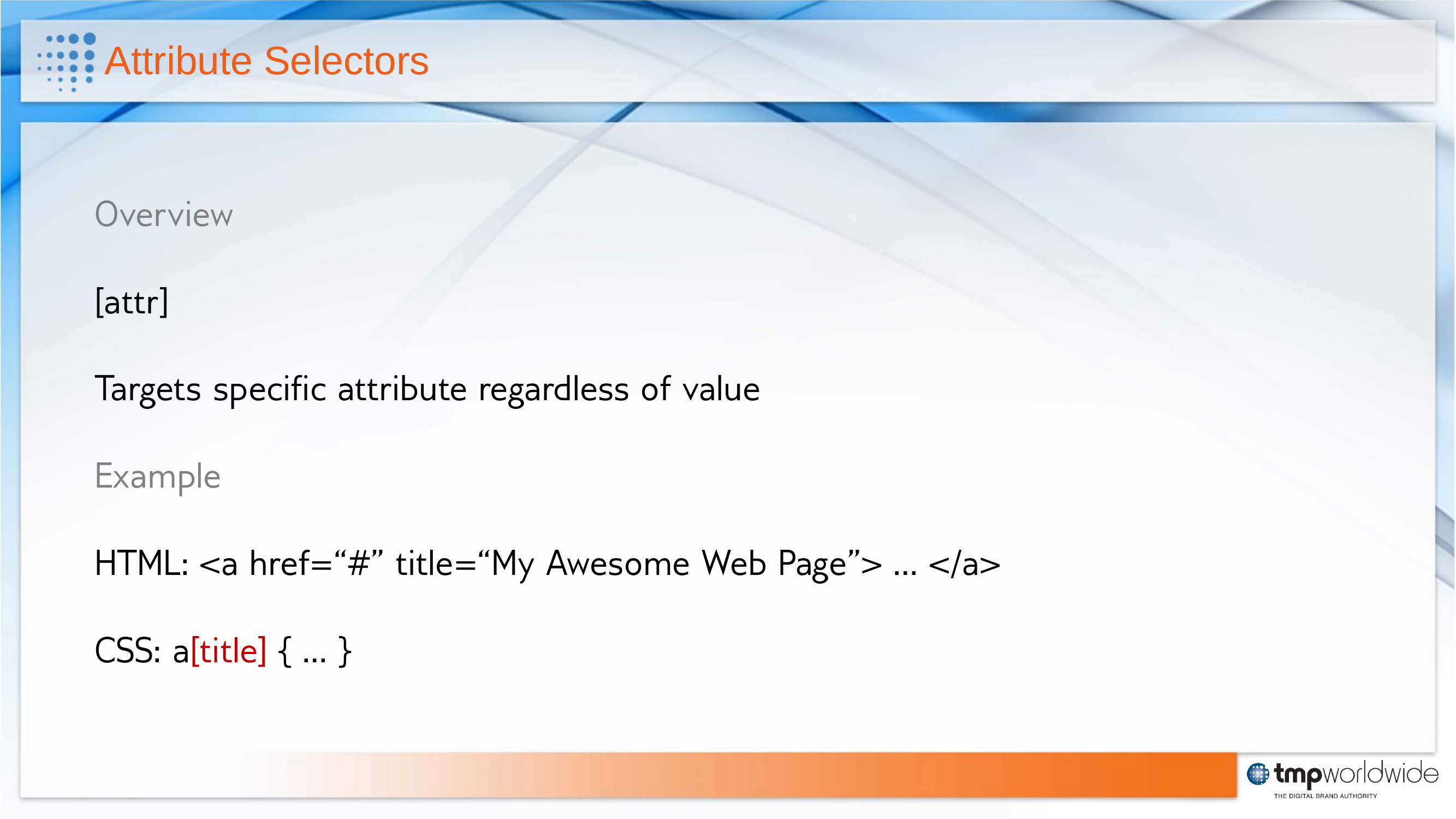

# Attribute Selectors
Overview

[attr]

Targets specific attribute regardless of value

Example

HTML: <a href=“#” title=“My Awesome Web Page”> … </a>

CSS: a[title] { … }